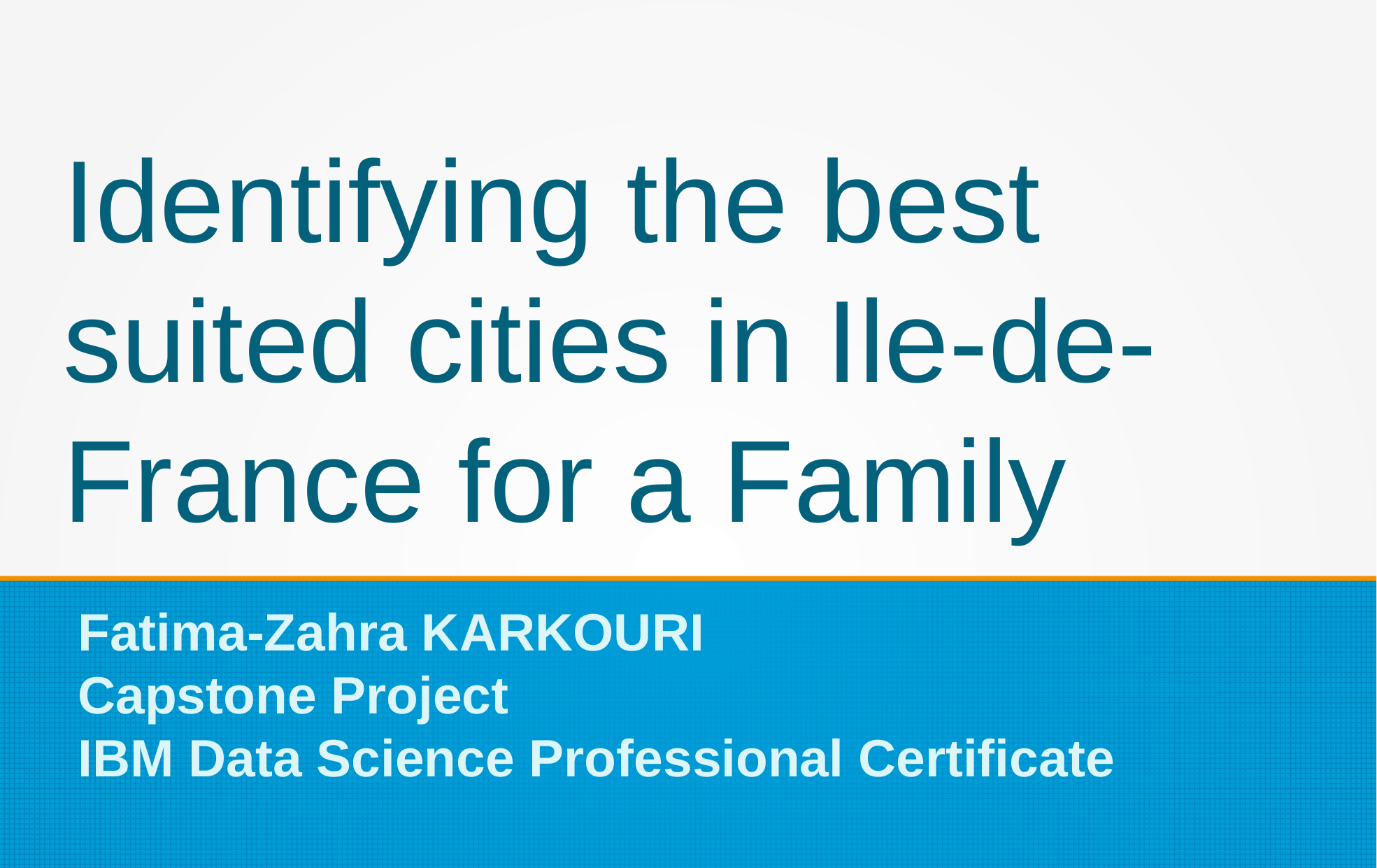

Identifying the best suited cities in Ile-de-France for a Family
 Fatima-Zahra KARKOURI
 Capstone Project
 IBM Data Science Professional Certificate